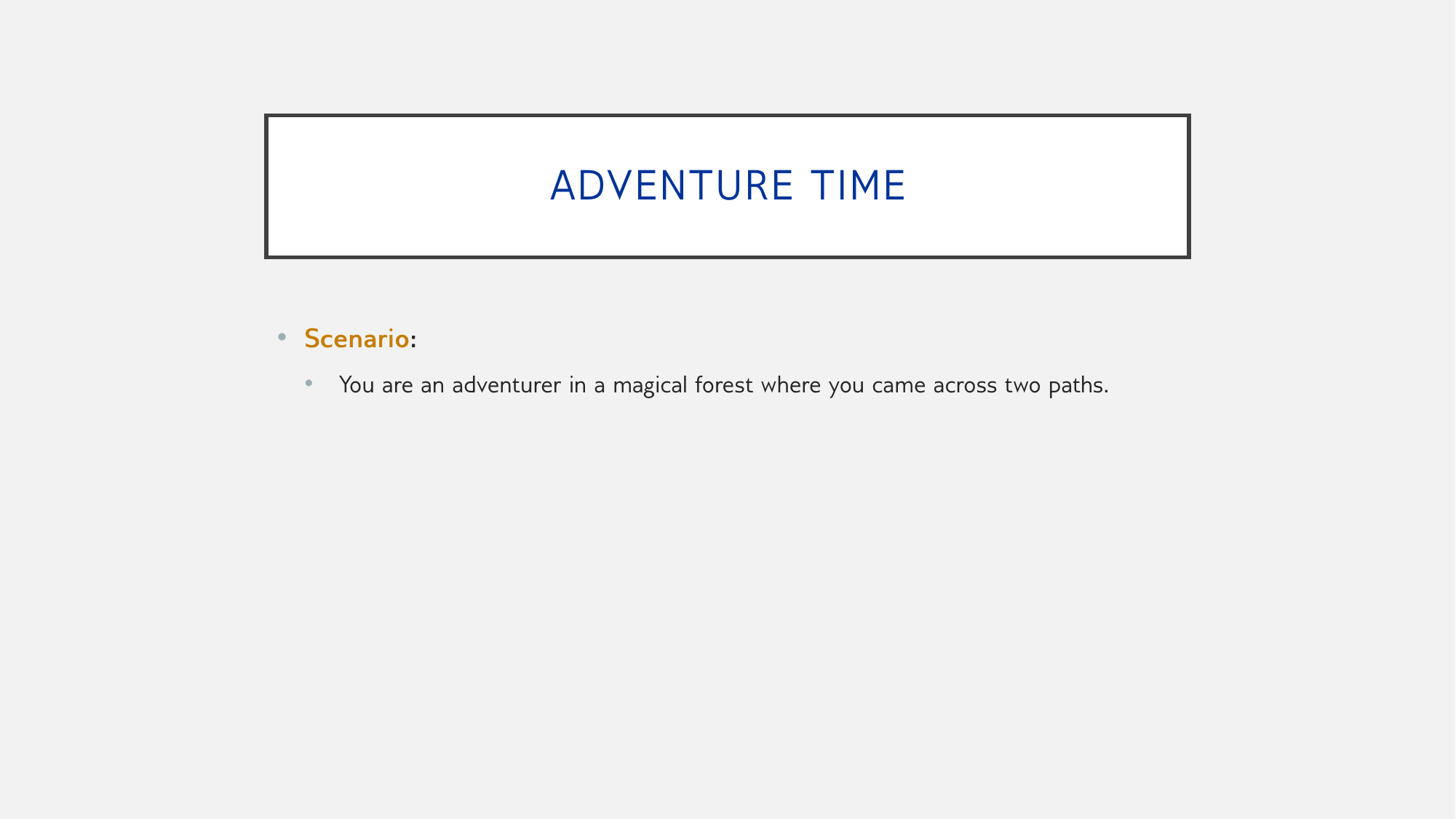

# Adventure time
Scenario:
 You are an adventurer in a magical forest where you came across two paths.